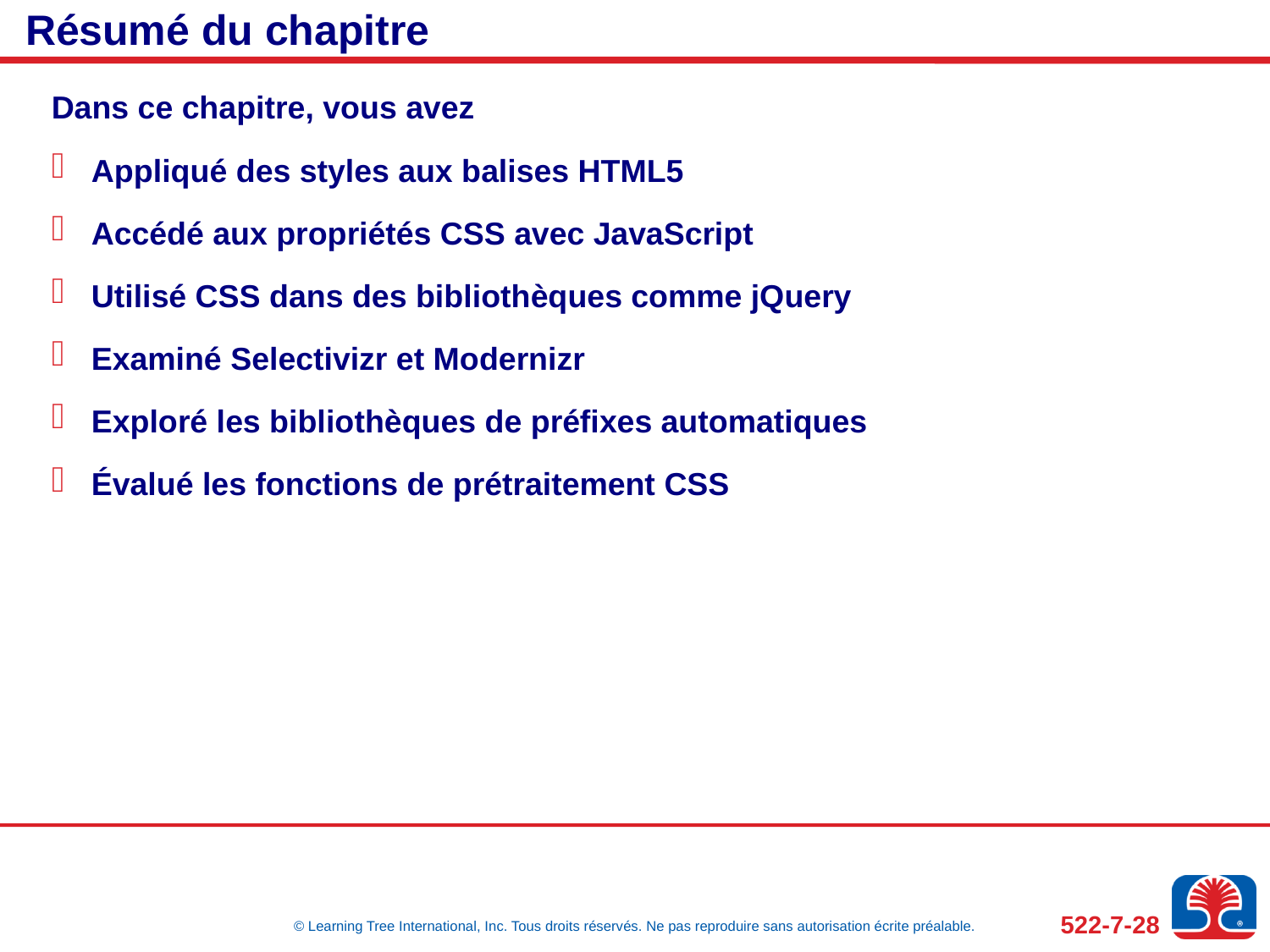

# Résumé du chapitre
Dans ce chapitre, vous avez
Appliqué des styles aux balises HTML5
Accédé aux propriétés CSS avec JavaScript
Utilisé CSS dans des bibliothèques comme jQuery
Examiné Selectivizr et Modernizr
Exploré les bibliothèques de préfixes automatiques
Évalué les fonctions de prétraitement CSS